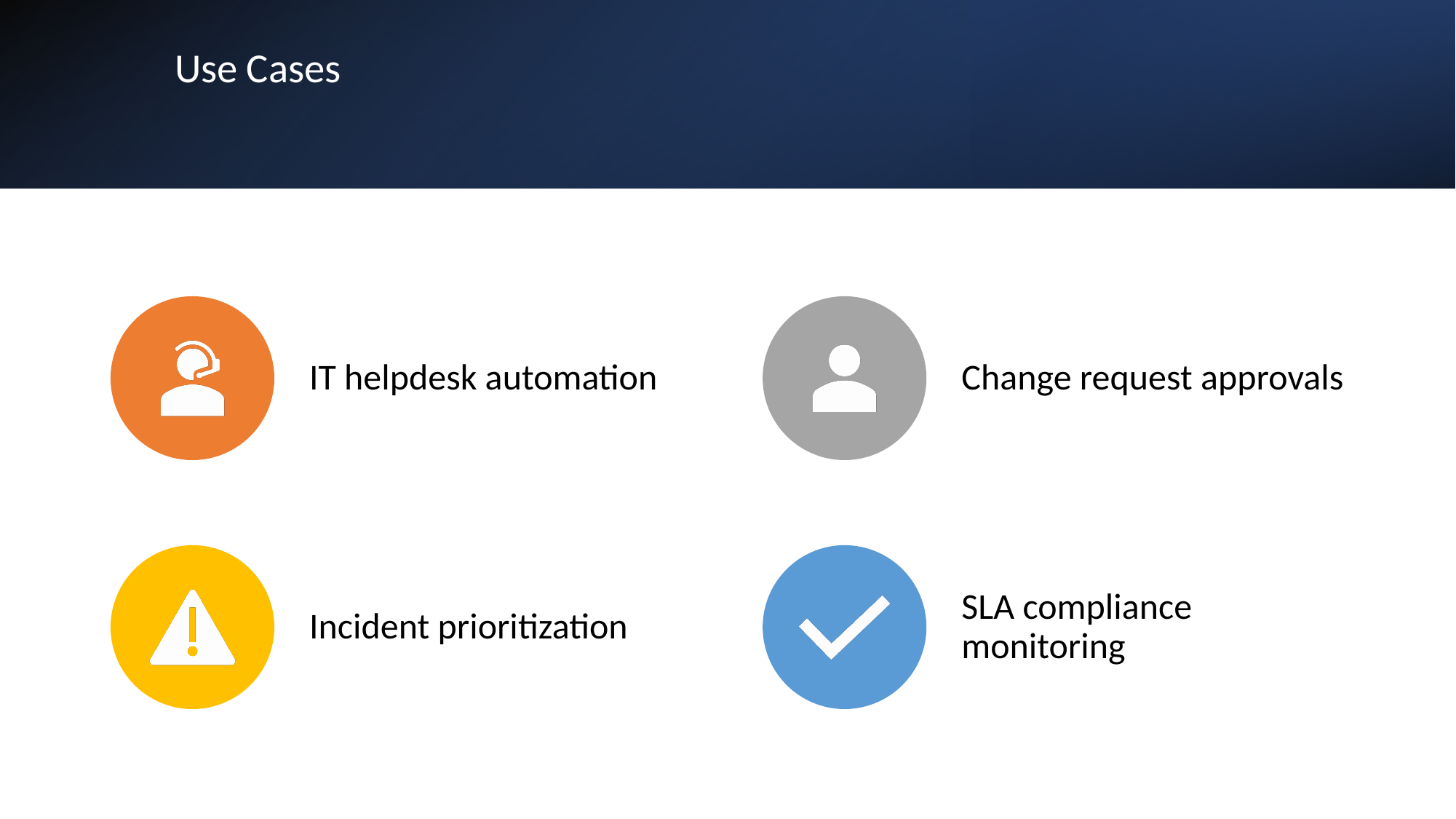

# Use Cases
IT helpdesk automation
Change request approvals
Incident prioritization
SLA compliance monitoring